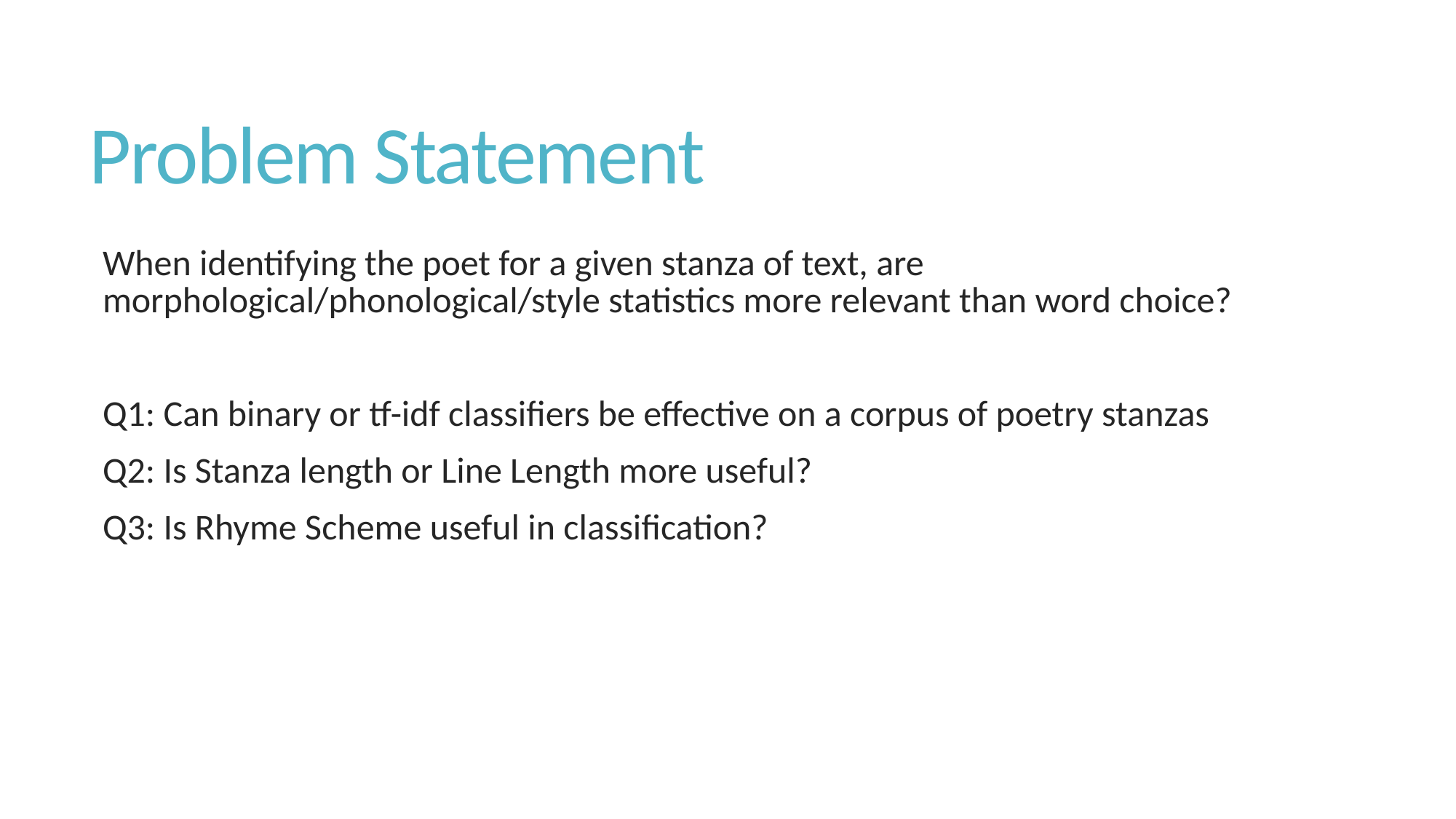

# Problem Statement
When identifying the poet for a given stanza of text, are morphological/phonological/style statistics more relevant than word choice?

Q1: Can binary or tf-idf classifiers be effective on a corpus of poetry stanzas
Q2: Is Stanza length or Line Length more useful?
Q3: Is Rhyme Scheme useful in classification?